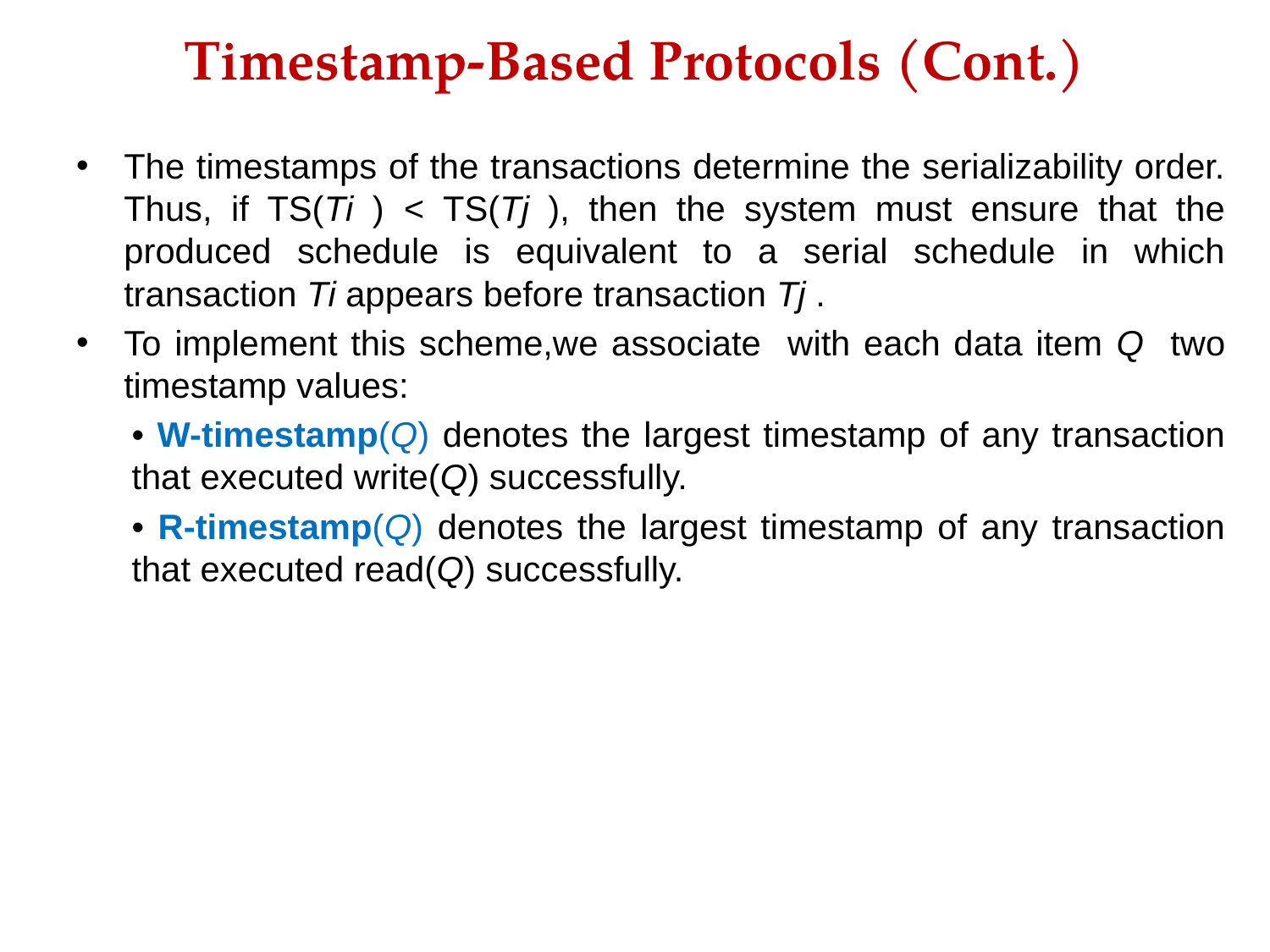

# Timestamp-Based Protocols (Cont.)
The timestamps of the transactions determine the serializability order. Thus, if TS(Ti ) < TS(Tj ), then the system must ensure that the produced schedule is equivalent to a serial schedule in which transaction Ti appears before transaction Tj .
To implement this scheme,we associate  with each data item Q  two timestamp values:
• W-timestamp(Q) denotes the largest timestamp of any transaction that executed write(Q) successfully.
• R-timestamp(Q) denotes the largest timestamp of any transaction that executed read(Q) successfully.